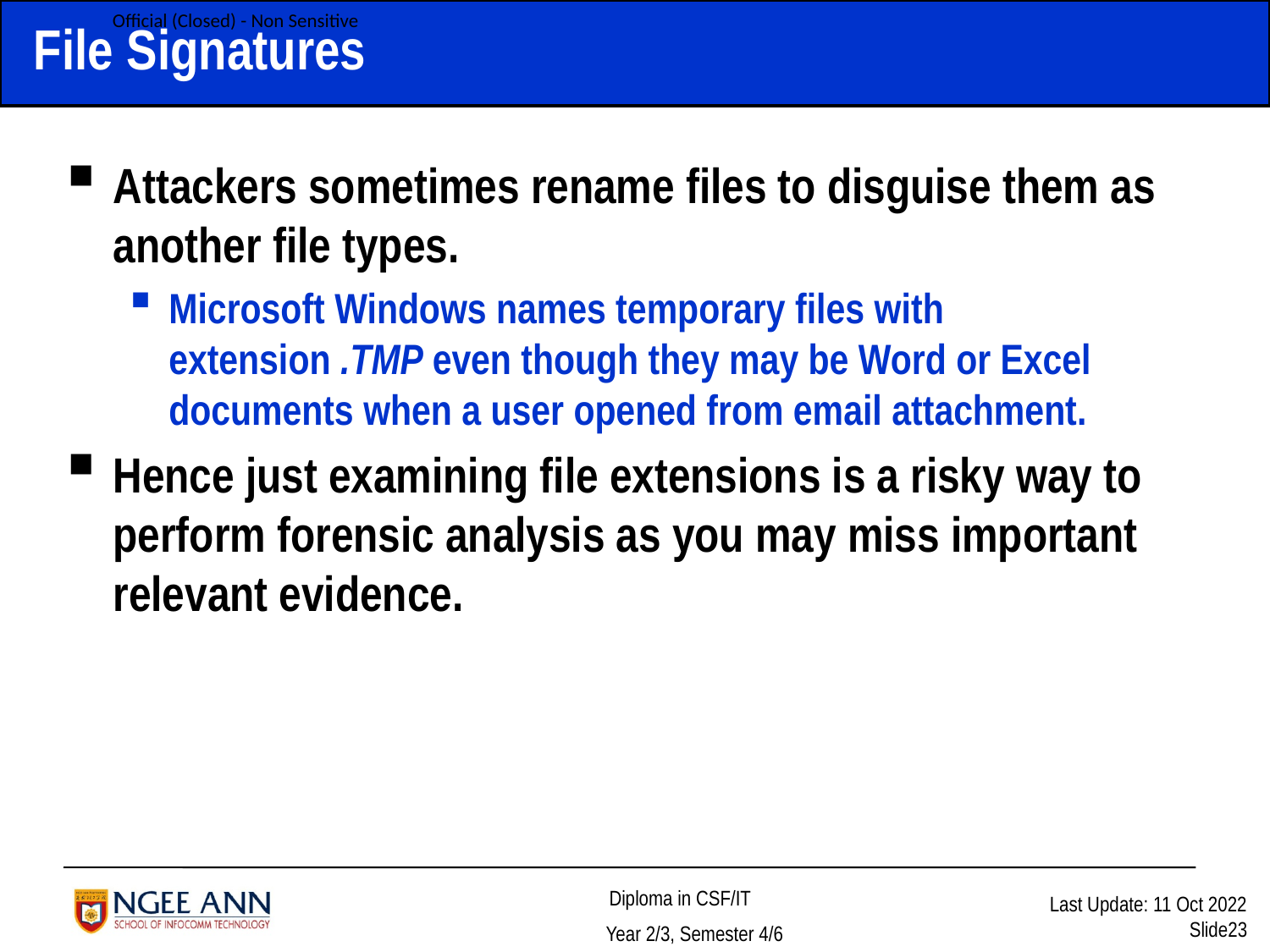

# File Signatures
Attackers sometimes rename files to disguise them as another file types.
Microsoft Windows names temporary files with extension .TMP even though they may be Word or Excel documents when a user opened from email attachment.
Hence just examining file extensions is a risky way to perform forensic analysis as you may miss important relevant evidence.